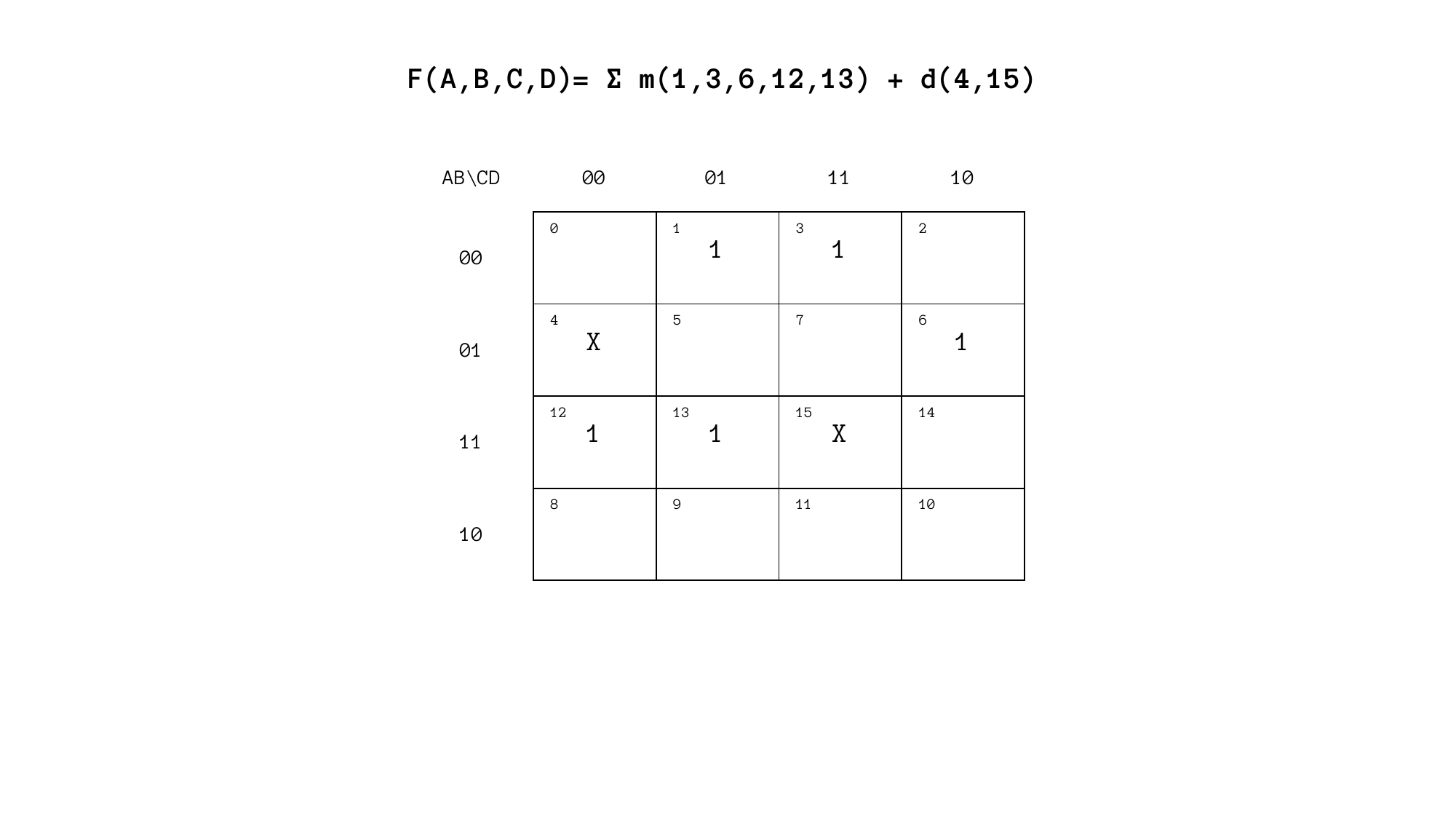

F(A,B,C,D)= ∑ m(1,3,6,12,13) + d(4,15)
| AB\CD | 00 | 01 | 11 | 10 |
| --- | --- | --- | --- | --- |
| 00 | 0 | 1 1 | 3 1 | 2 |
| 01 | 4 X | 5 | 7 | 6 1 |
| 11 | 12 1 | 13 1 | 15 X | 14 |
| 10 | 8 | 9 | 11 | 10 |